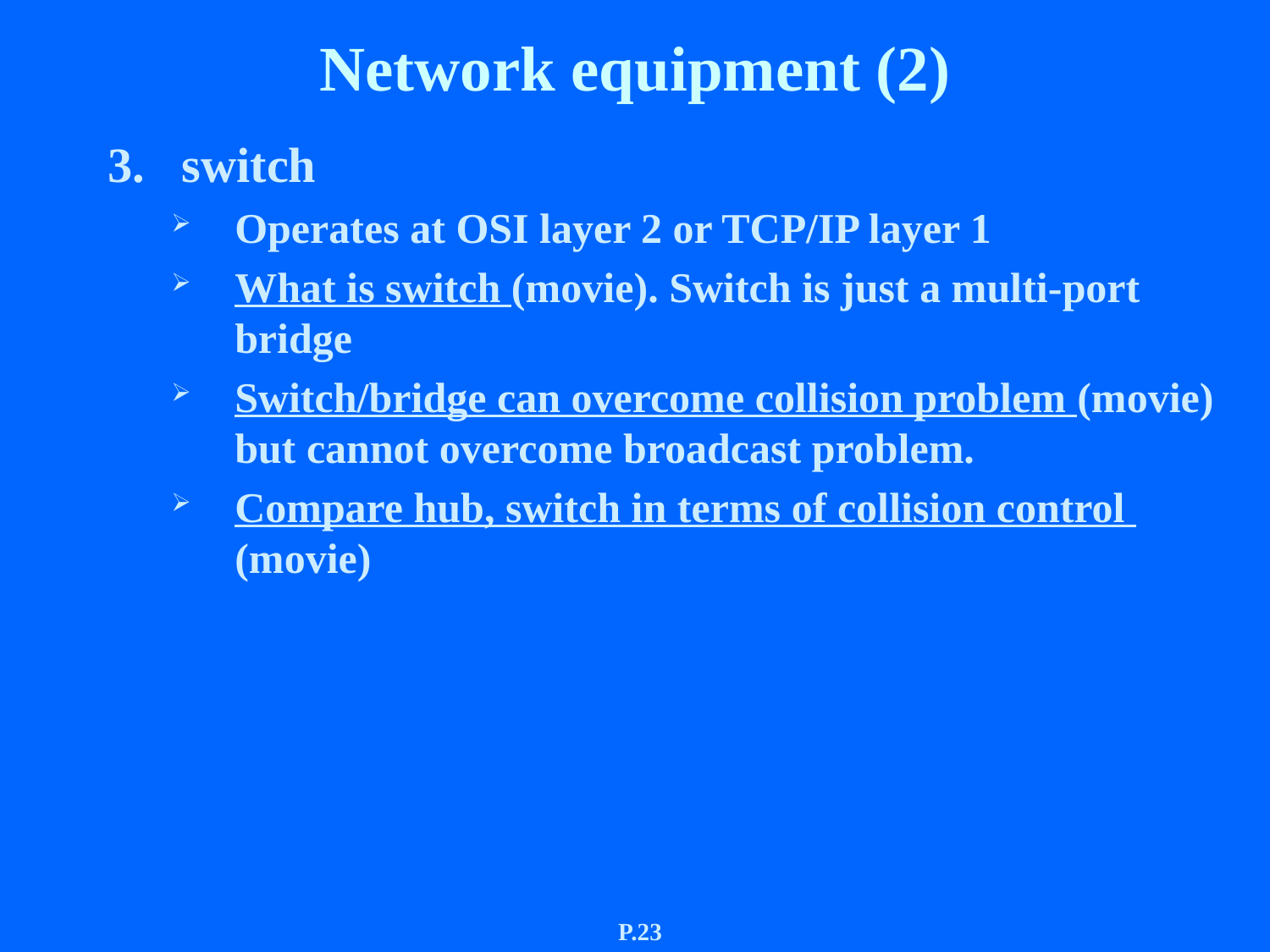

# Network equipment (2)
switch
Operates at OSI layer 2 or TCP/IP layer 1
What is switch (movie). Switch is just a multi-port bridge
Switch/bridge can overcome collision problem (movie) but cannot overcome broadcast problem.
Compare hub, switch in terms of collision control (movie)

P.23